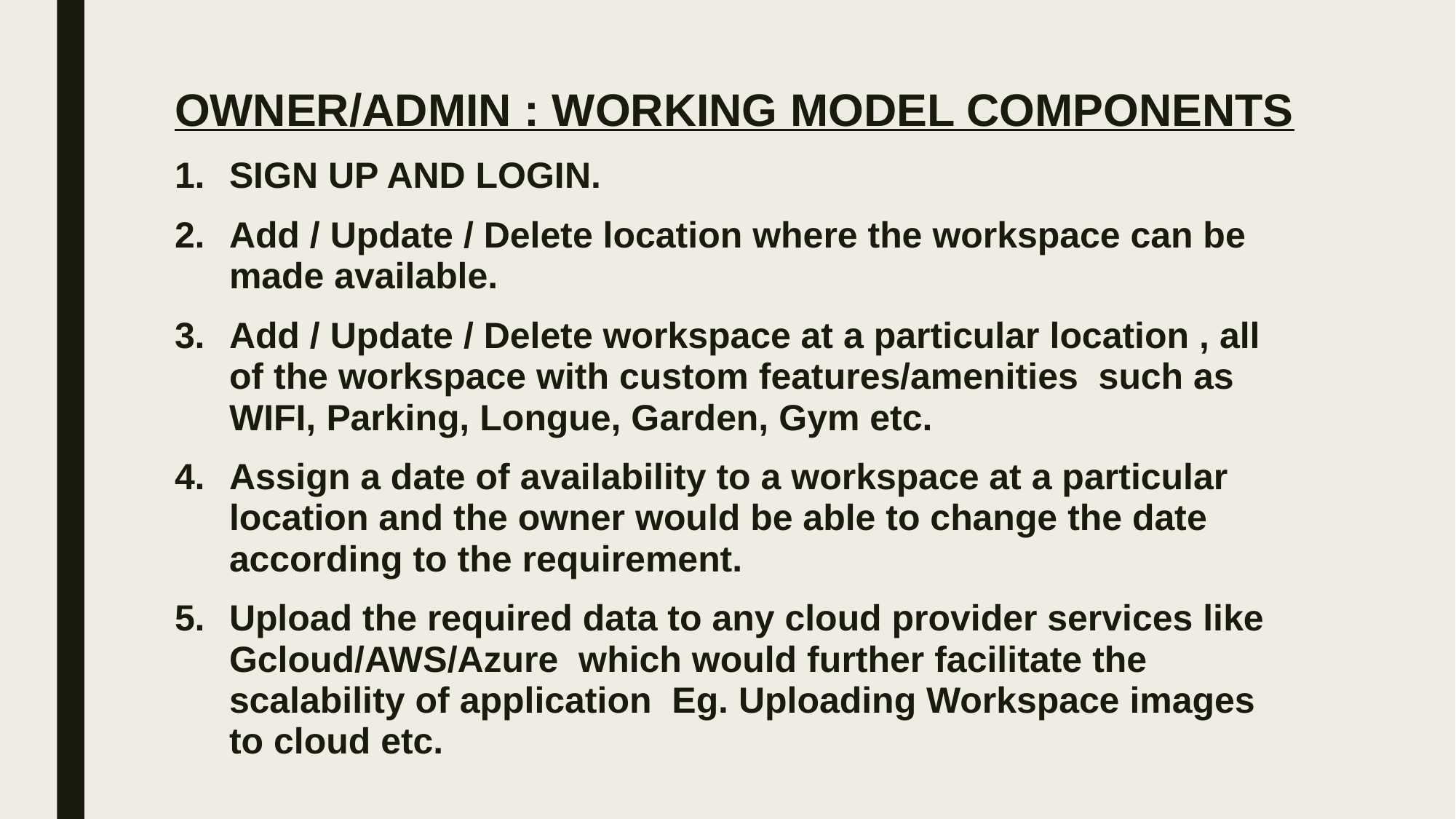

# OWNER/ADMIN : WORKING MODEL COMPONENTS
SIGN UP AND LOGIN.
Add / Update / Delete location where the workspace can be made available.
Add / Update / Delete workspace at a particular location , all of the workspace with custom features/amenities  such as WIFI, Parking, Longue, Garden, Gym etc.
Assign a date of availability to a workspace at a particular location and the owner would be able to change the date according to the requirement.
Upload the required data to any cloud provider services like Gcloud/AWS/Azure  which would further facilitate the scalability of application  Eg. Uploading Workspace images to cloud etc.